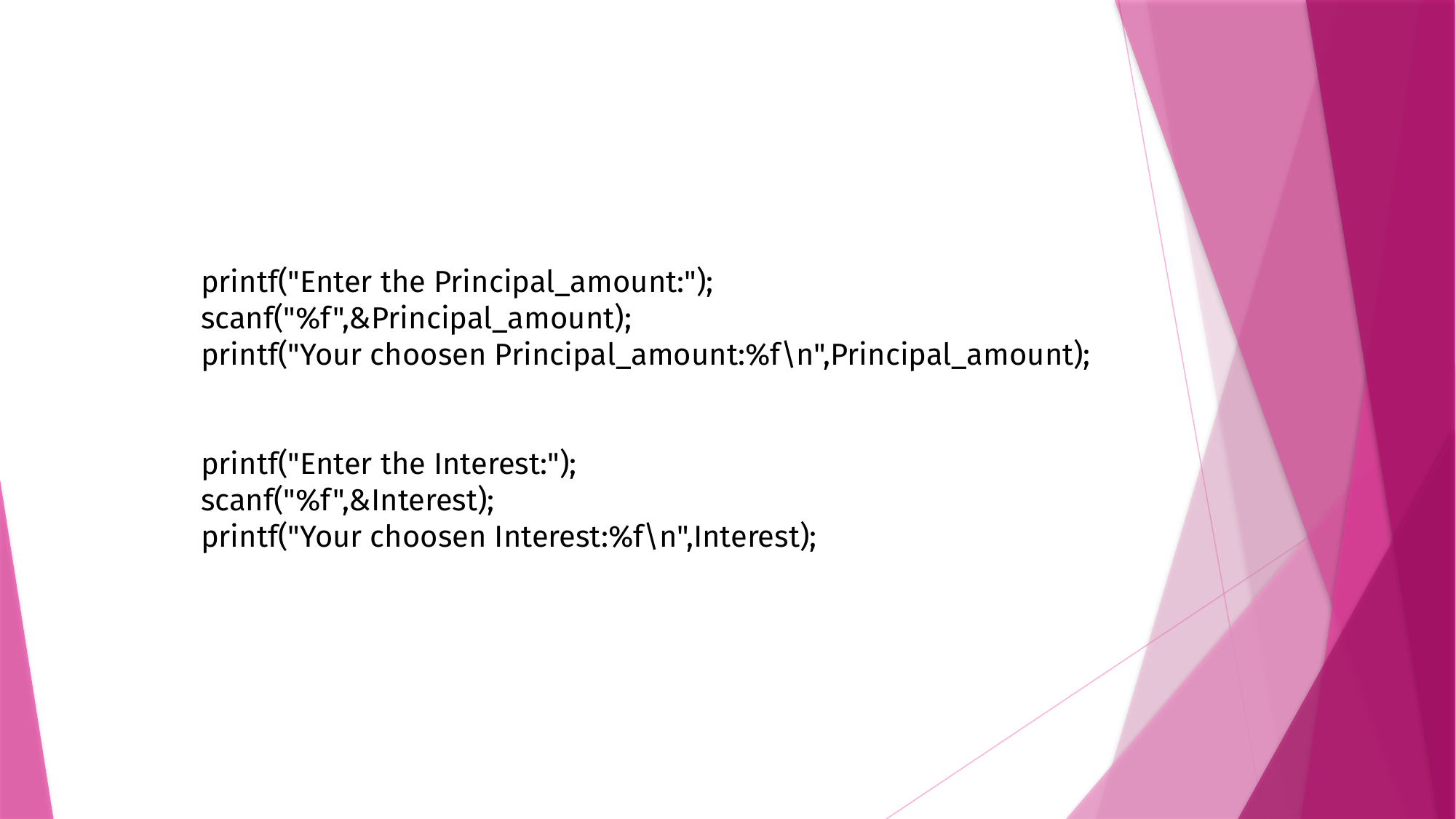

# printf("Enter the Principal_amount:"); scanf("%f",&Principal_amount); printf("Your choosen Principal_amount:%f\n",Principal_amount); printf("Enter the Interest:"); scanf("%f",&Interest); printf("Your choosen Interest:%f\n",Interest);